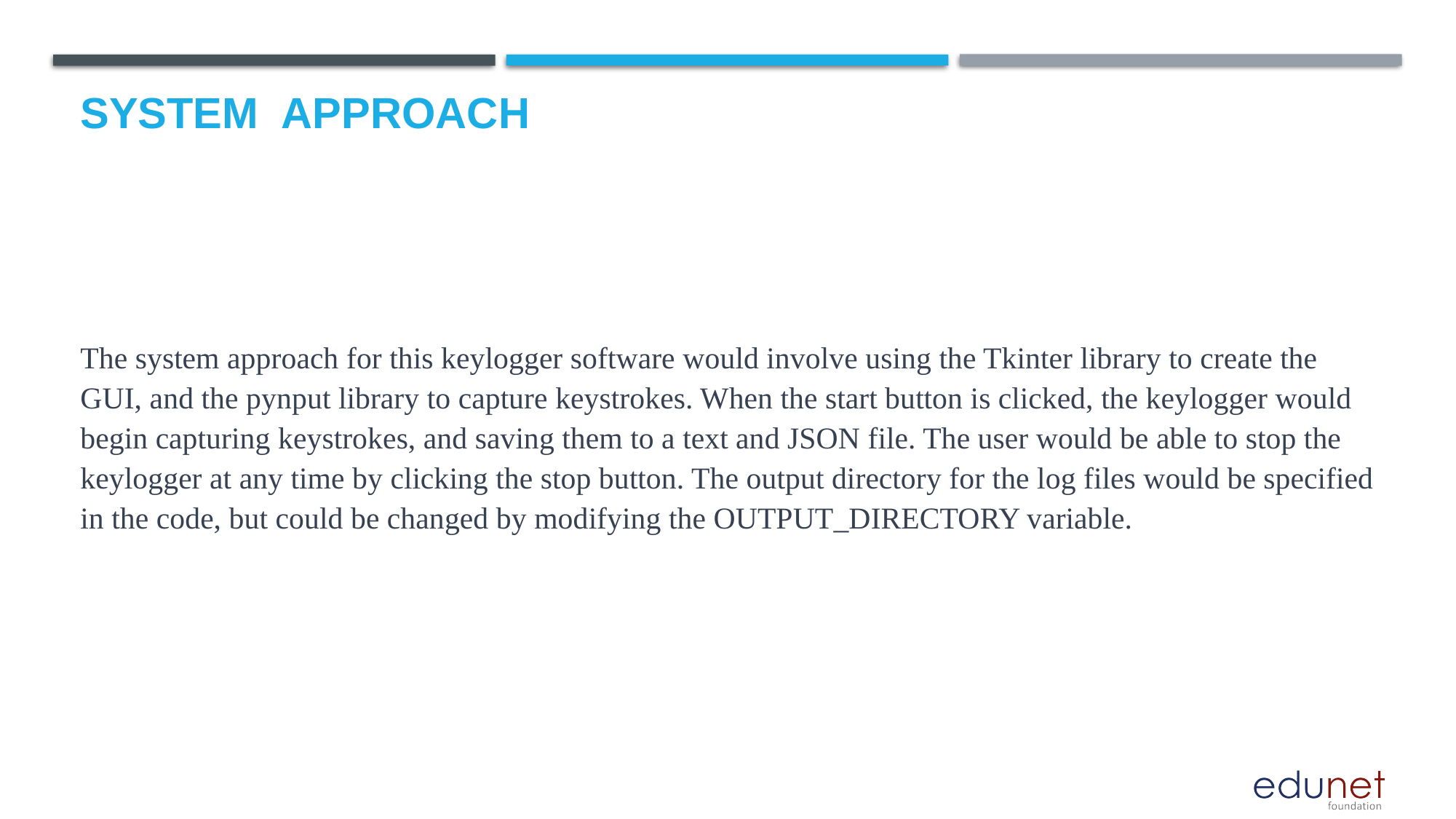

# System  Approach
The system approach for this keylogger software would involve using the Tkinter library to create the GUI, and the pynput library to capture keystrokes. When the start button is clicked, the keylogger would begin capturing keystrokes, and saving them to a text and JSON file. The user would be able to stop the keylogger at any time by clicking the stop button. The output directory for the log files would be specified in the code, but could be changed by modifying the OUTPUT_DIRECTORY variable.